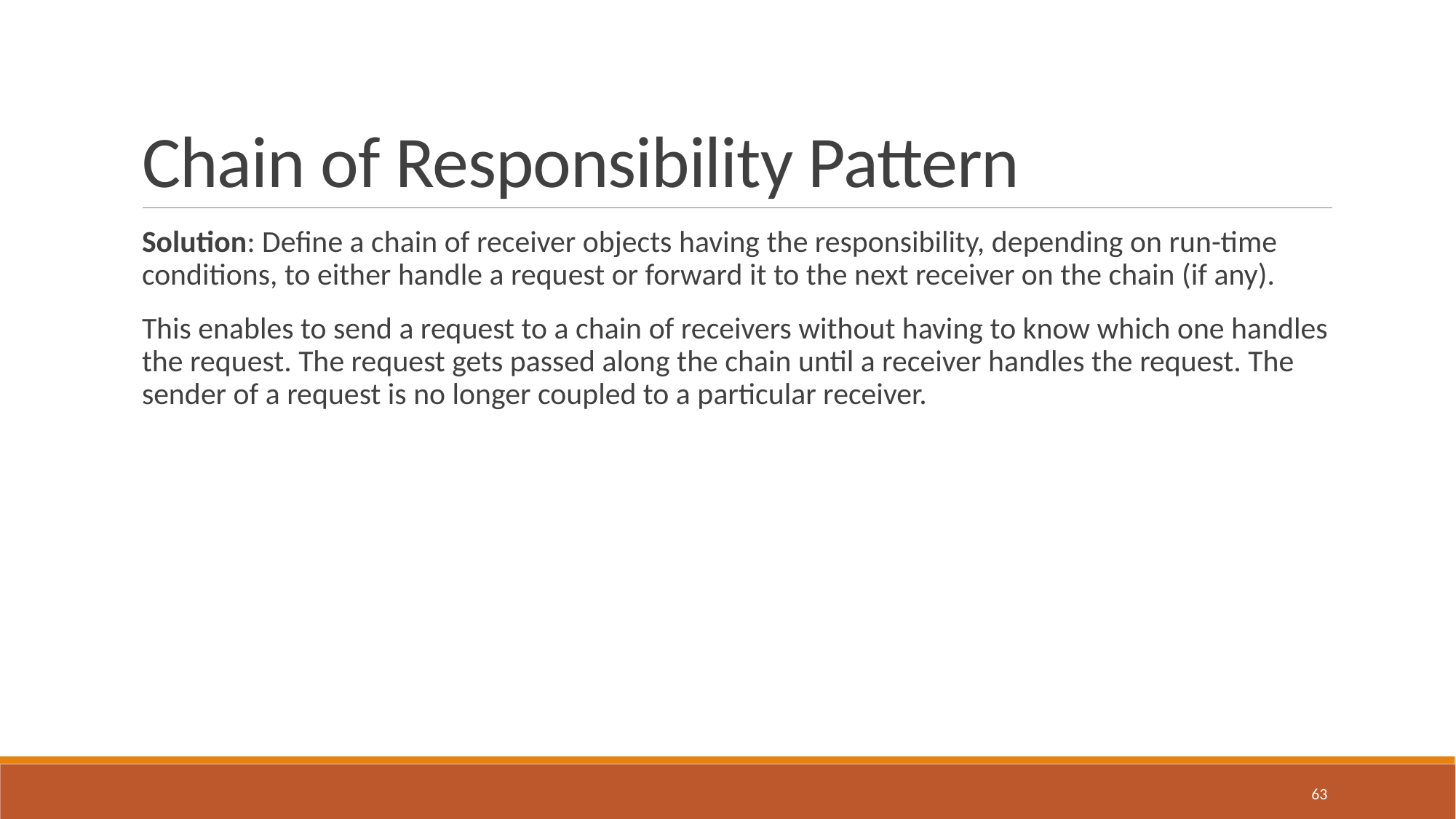

# Chain of Responsibility Pattern
Solution: Define a chain of receiver objects having the responsibility, depending on run-time conditions, to either handle a request or forward it to the next receiver on the chain (if any).
This enables to send a request to a chain of receivers without having to know which one handles the request. The request gets passed along the chain until a receiver handles the request. The sender of a request is no longer coupled to a particular receiver.

63